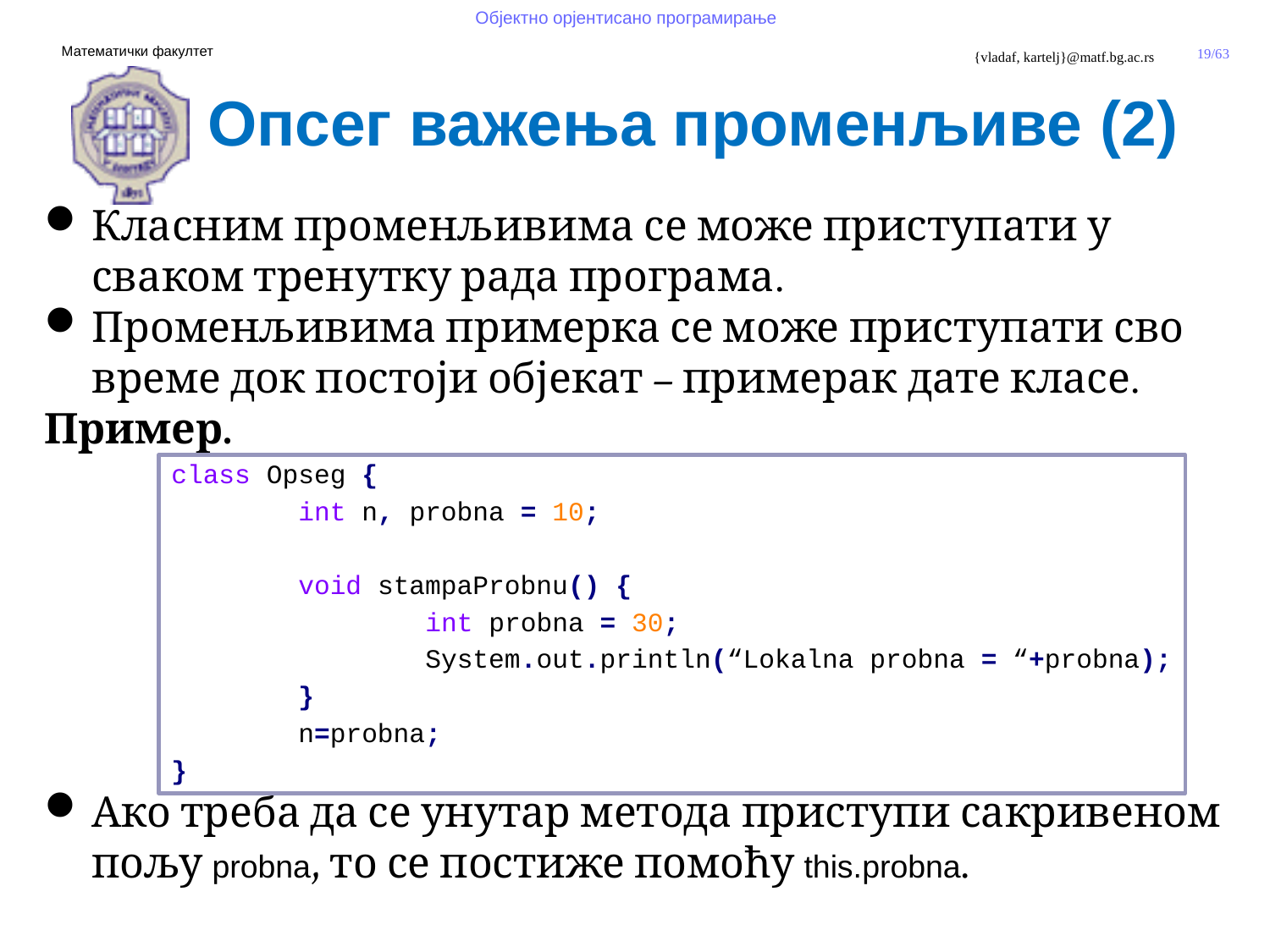

Опсег важења променљиве (2)
Класним променљивима се може приступати у сваком тренутку рада програма.
Променљивима примерка се може приступати сво време док постоји објекат – примерак дате класе.
Пример.
	class Opseg {
		int n, probna = 10;

		void stampaProbnu() {
			int probna = 30;
			System.out.println(“Lokalna probna = “+probna);
		}
		n=probna;
	}
Ако треба да се унутар метода приступи сакривеном пољу probna, то се постиже помоћу this.probna.